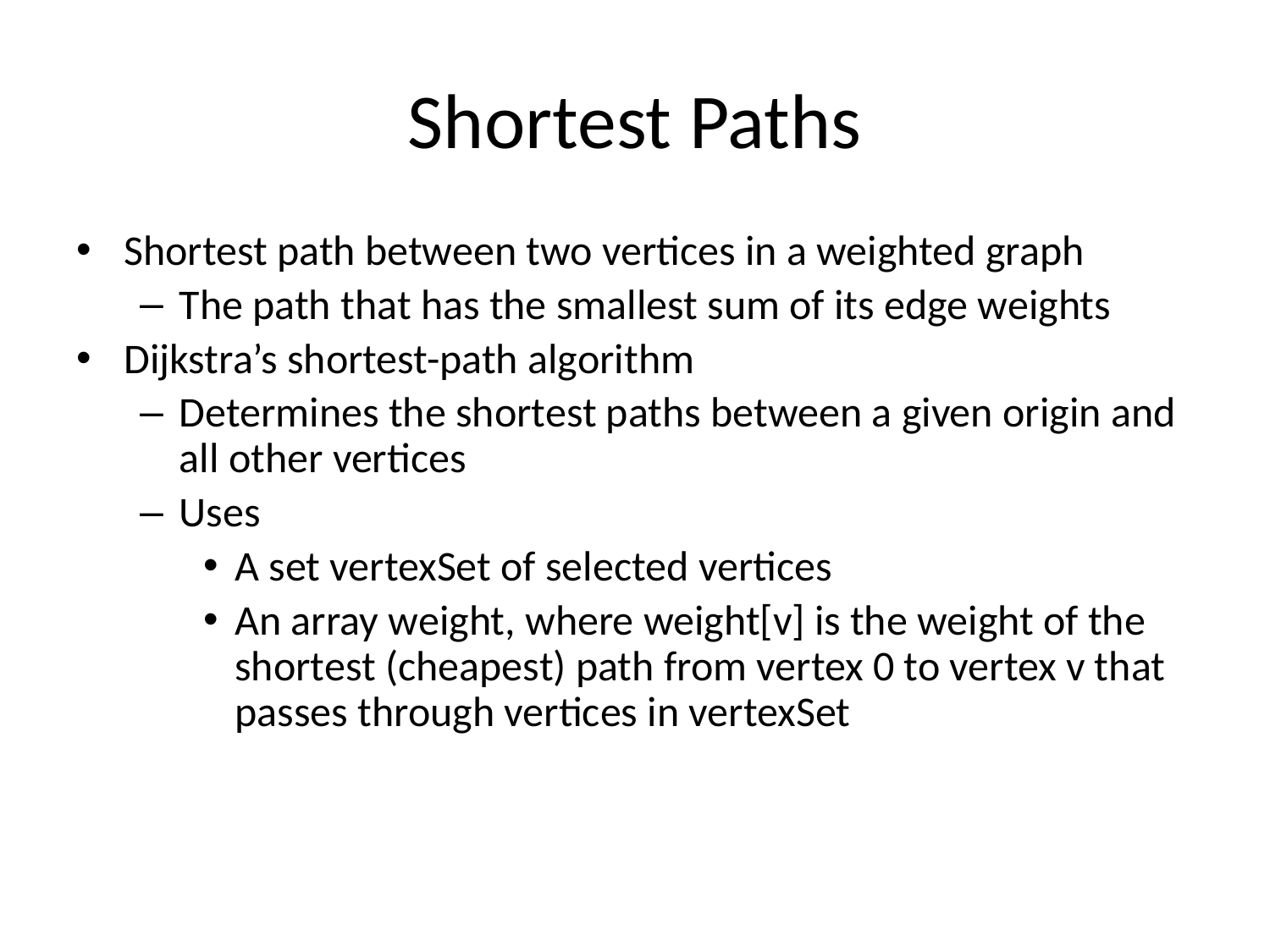

# Shortest Paths
Shortest path between two vertices in a weighted graph
The path that has the smallest sum of its edge weights
Dijkstra’s shortest-path algorithm
Determines the shortest paths between a given origin and all other vertices
Uses
A set vertexSet of selected vertices
An array weight, where weight[v] is the weight of the shortest (cheapest) path from vertex 0 to vertex v that passes through vertices in vertexSet